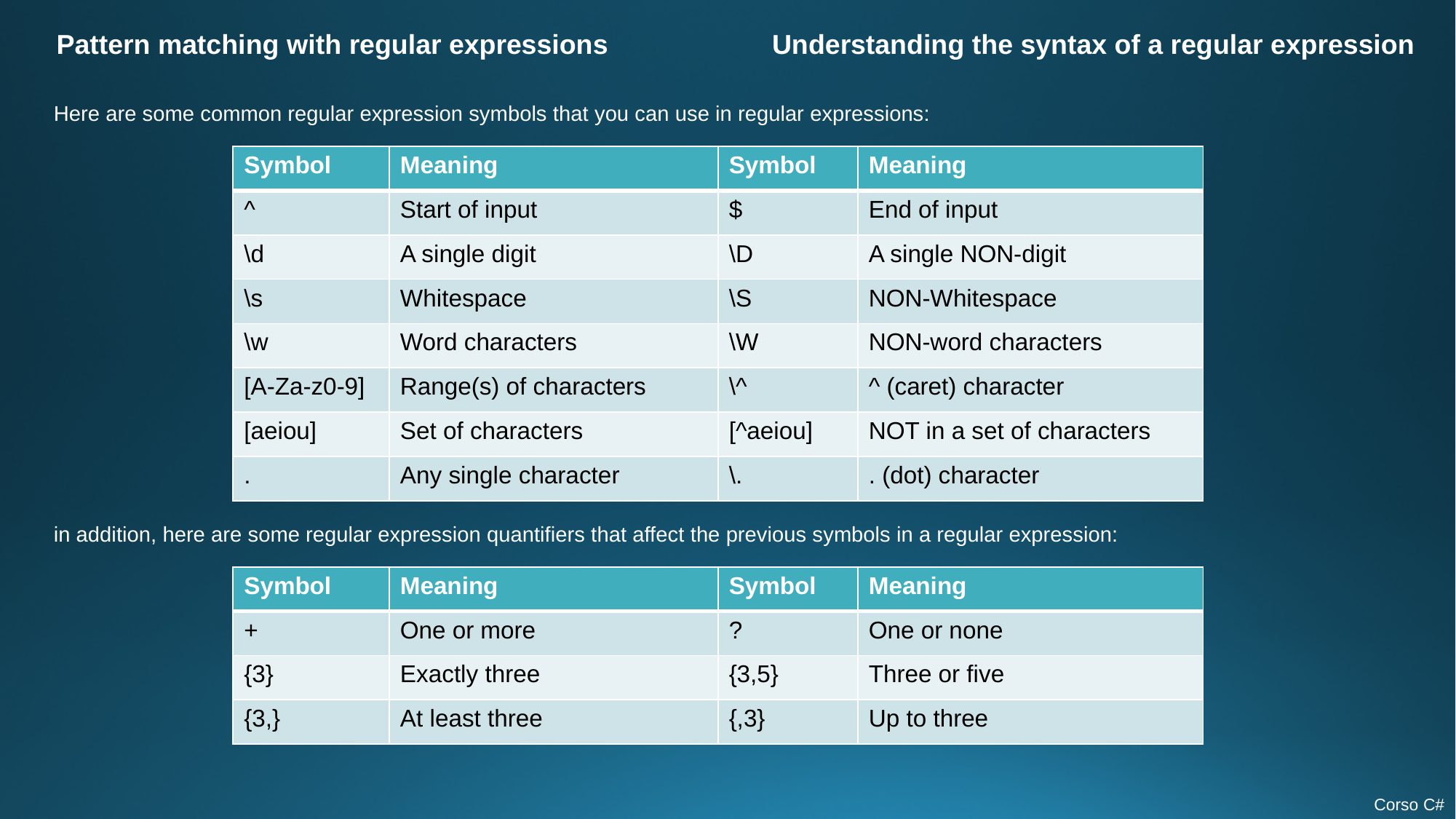

Pattern matching with regular expressions
Understanding the syntax of a regular expression
Here are some common regular expression symbols that you can use in regular expressions:
| Symbol | Meaning | Symbol | Meaning |
| --- | --- | --- | --- |
| ^ | Start of input | $ | End of input |
| \d | A single digit | \D | A single NON-digit |
| \s | Whitespace | \S | NON-Whitespace |
| \w | Word characters | \W | NON-word characters |
| [A-Za-z0-9] | Range(s) of characters | \^ | ^ (caret) character |
| [aeiou] | Set of characters | [^aeiou] | NOT in a set of characters |
| . | Any single character | \. | . (dot) character |
in addition, here are some regular expression quantifiers that affect the previous symbols in a regular expression:
| Symbol | Meaning | Symbol | Meaning |
| --- | --- | --- | --- |
| + | One or more | ? | One or none |
| {3} | Exactly three | {3,5} | Three or five |
| {3,} | At least three | {,3} | Up to three |
Corso C#